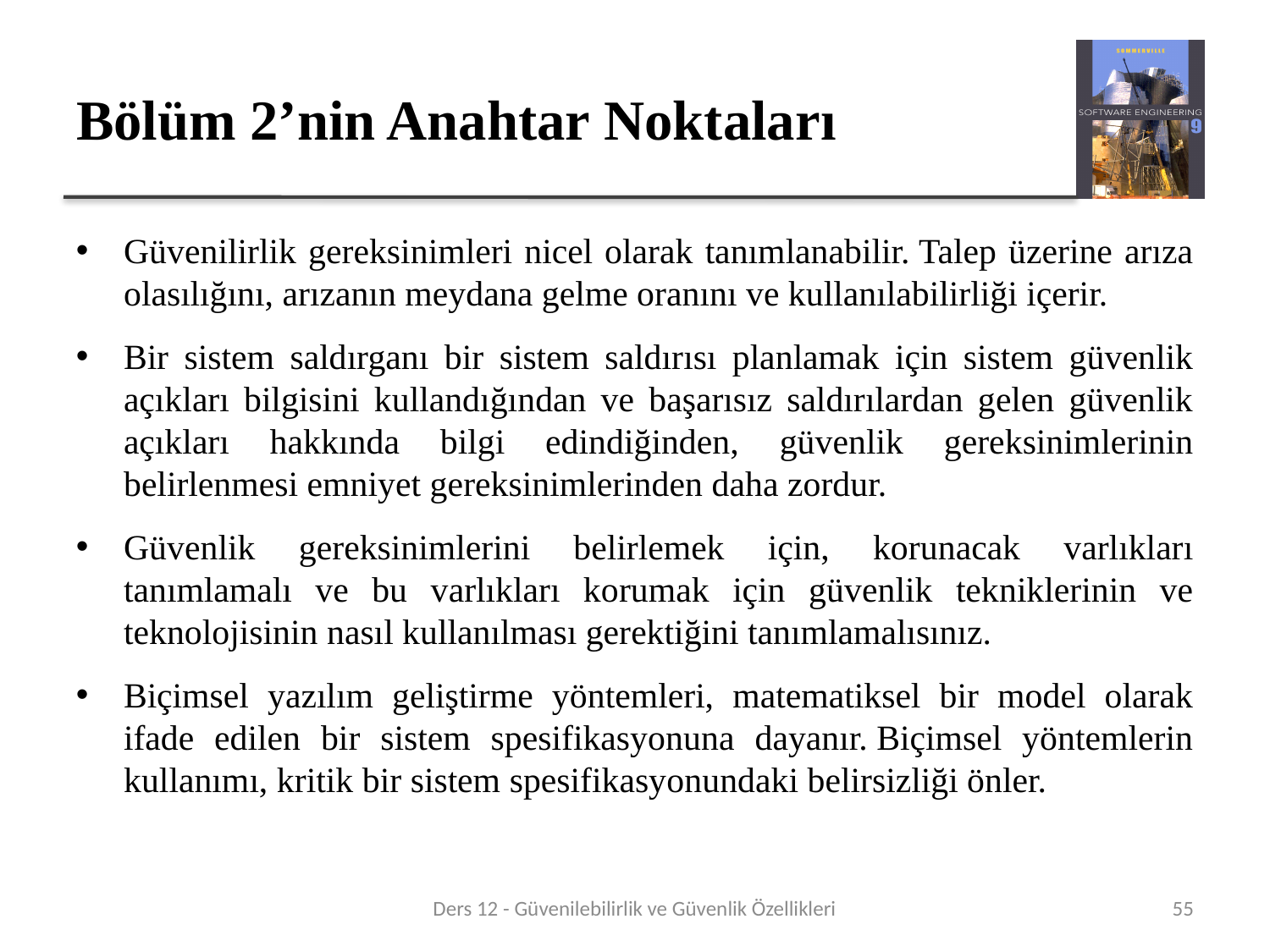

# Bölüm 2’nin Anahtar Noktaları
Güvenilirlik gereksinimleri nicel olarak tanımlanabilir. Talep üzerine arıza olasılığını, arızanın meydana gelme oranını ve kullanılabilirliği içerir.
Bir sistem saldırganı bir sistem saldırısı planlamak için sistem güvenlik açıkları bilgisini kullandığından ve başarısız saldırılardan gelen güvenlik açıkları hakkında bilgi edindiğinden, güvenlik gereksinimlerinin belirlenmesi emniyet gereksinimlerinden daha zordur.
Güvenlik gereksinimlerini belirlemek için, korunacak varlıkları tanımlamalı ve bu varlıkları korumak için güvenlik tekniklerinin ve teknolojisinin nasıl kullanılması gerektiğini tanımlamalısınız.
Biçimsel yazılım geliştirme yöntemleri, matematiksel bir model olarak ifade edilen bir sistem spesifikasyonuna dayanır. Biçimsel yöntemlerin kullanımı, kritik bir sistem spesifikasyonundaki belirsizliği önler.
Ders 12 - Güvenilebilirlik ve Güvenlik Özellikleri
55